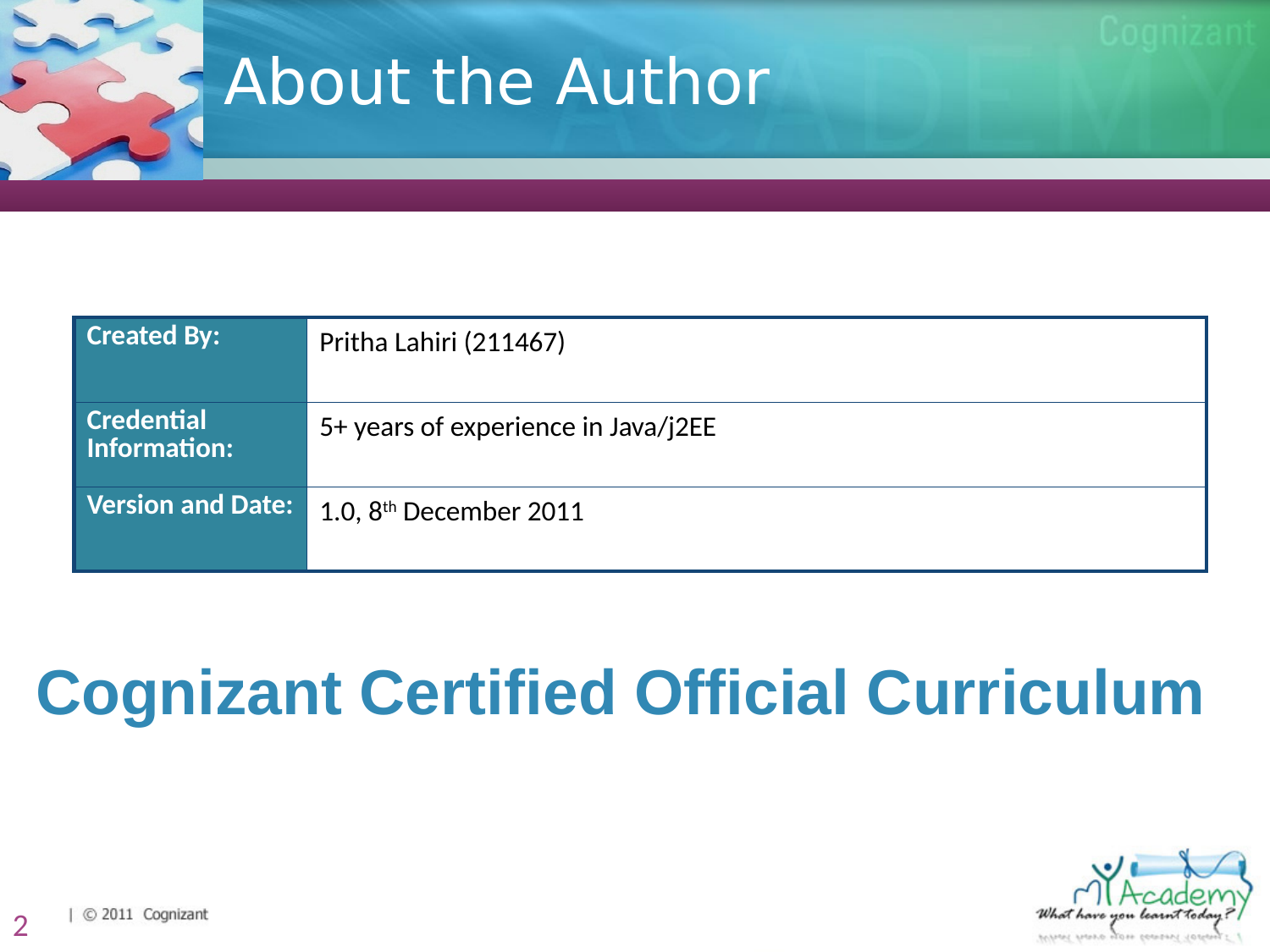

Pritha Lahiri (211467)
5+ years of experience in Java/j2EE
1.0, 8th December 2011
2